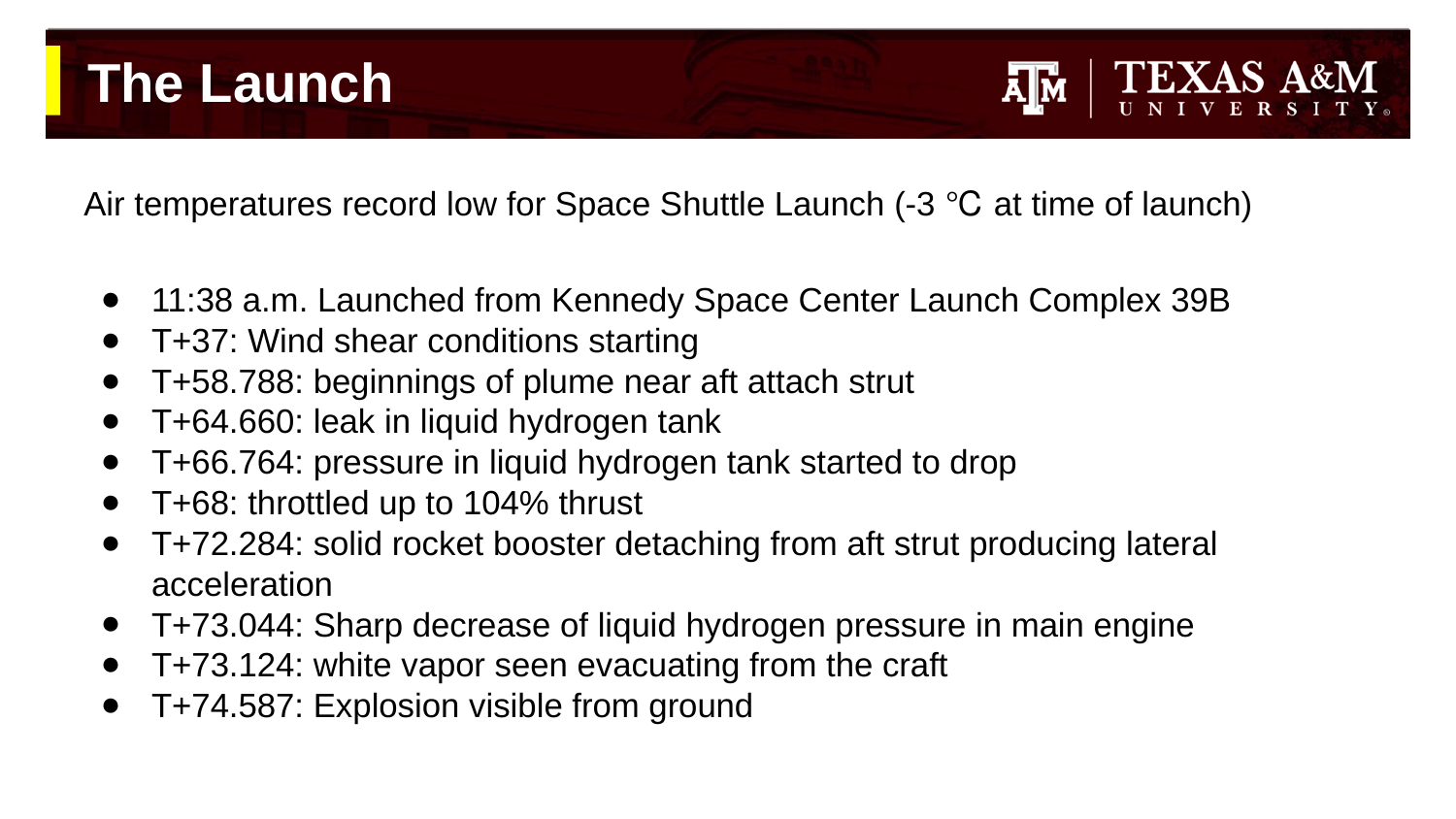

# The Launch
Air temperatures record low for Space Shuttle Launch (-3 ℃ at time of launch)

11:38 a.m. Launched from Kennedy Space Center Launch Complex 39B
T+37: Wind shear conditions starting
T+58.788: beginnings of plume near aft attach strut
T+64.660: leak in liquid hydrogen tank
T+66.764: pressure in liquid hydrogen tank started to drop
T+68: throttled up to 104% thrust
T+72.284: solid rocket booster detaching from aft strut producing lateral acceleration
T+73.044: Sharp decrease of liquid hydrogen pressure in main engine
T+73.124: white vapor seen evacuating from the craft
T+74.587: Explosion visible from ground